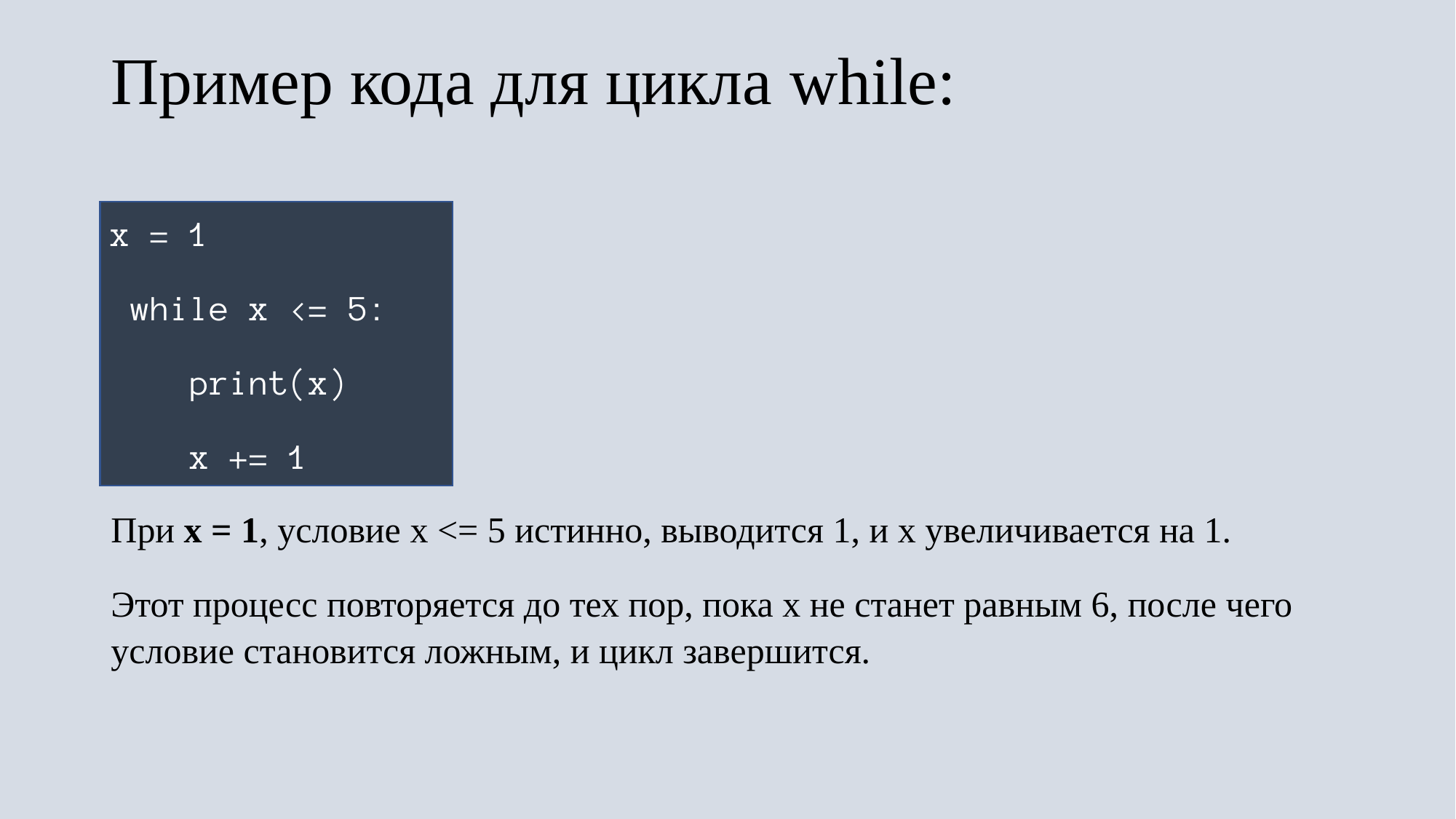

# Пример кода для цикла while:

x = 1
 while x <= 5:
    print(x)
    x += 1
При x = 1, условие x <= 5 истинно, выводится 1, и x увеличивается на 1.
Этот процесс повторяется до тех пор, пока x не станет равным 6, после чего условие становится ложным, и цикл завершится.